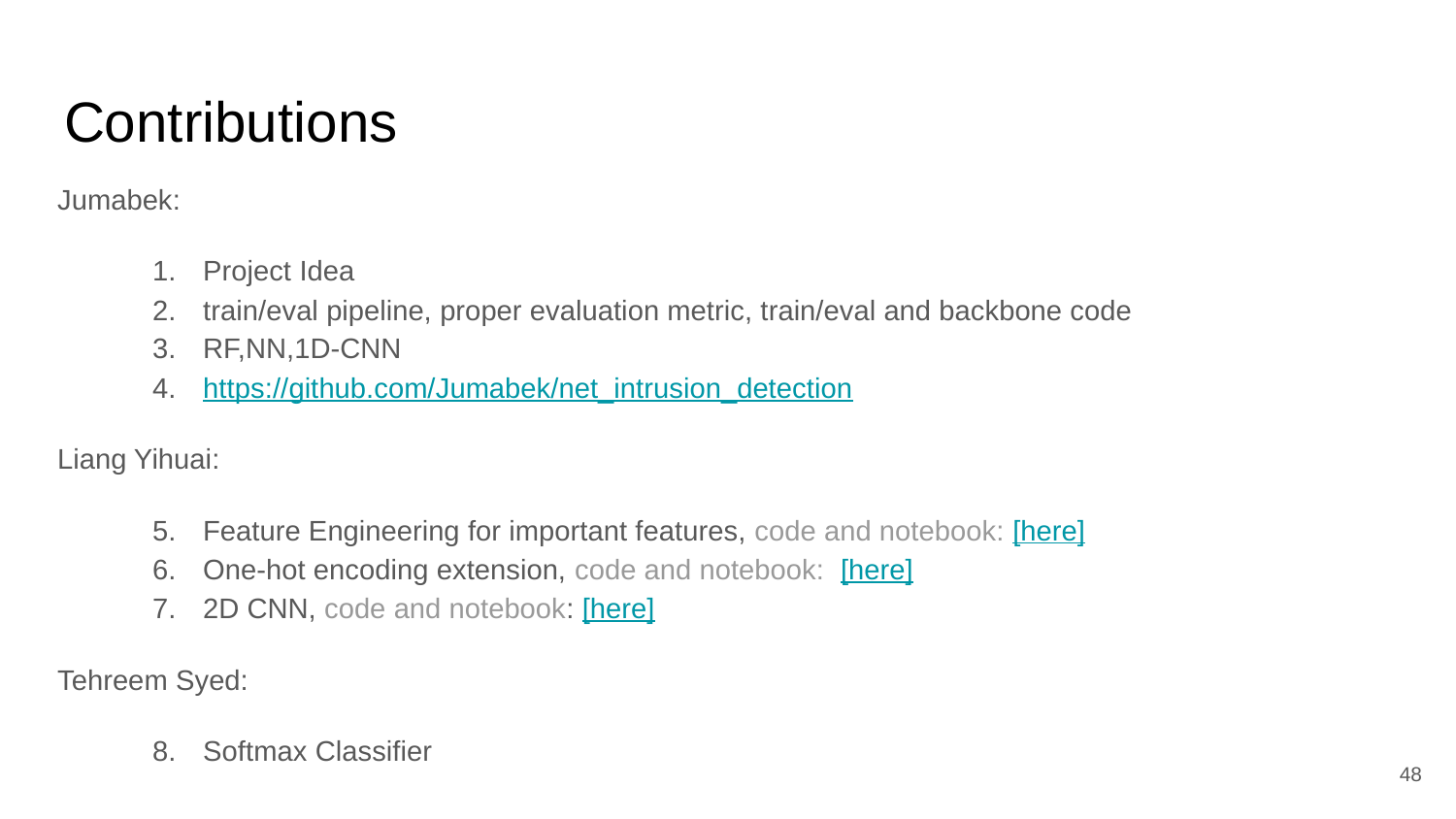

# Contributions
Jumabek:
Project Idea
train/eval pipeline, proper evaluation metric, train/eval and backbone code
RF,NN,1D-CNN
https://github.com/Jumabek/net_intrusion_detection
Liang Yihuai:
Feature Engineering for important features, code and notebook: [here]
One-hot encoding extension, code and notebook:  [here]
2D CNN, code and notebook: [here]
Tehreem Syed:
Softmax Classifier

48